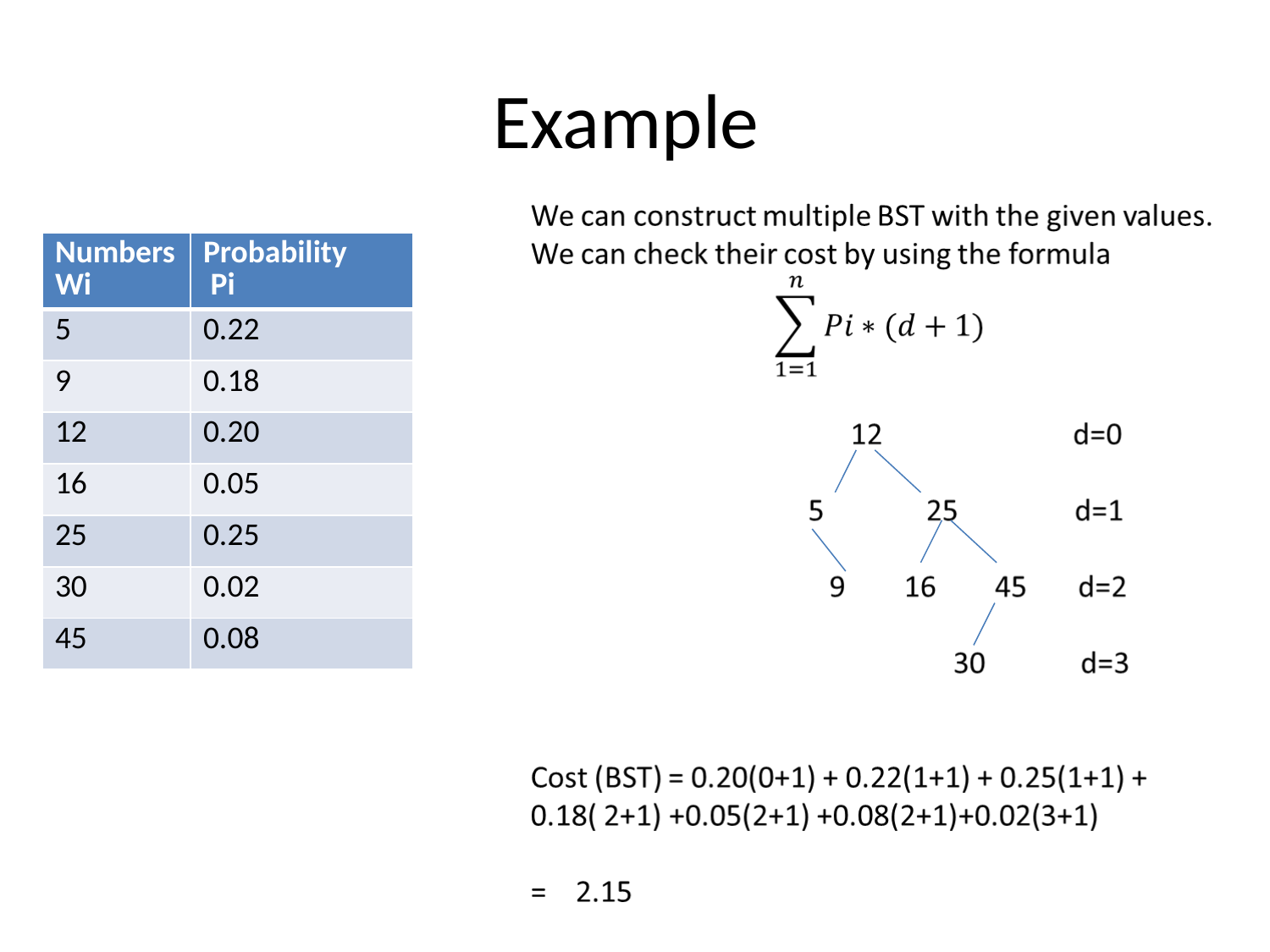

# Example

| Numbers Wi | Probability Pi |
| --- | --- |
| 5 | 0.22 |
| 9 | 0.18 |
| 12 | 0.20 |
| 16 | 0.05 |
| 25 | 0.25 |
| 30 | 0.02 |
| 45 | 0.08 |